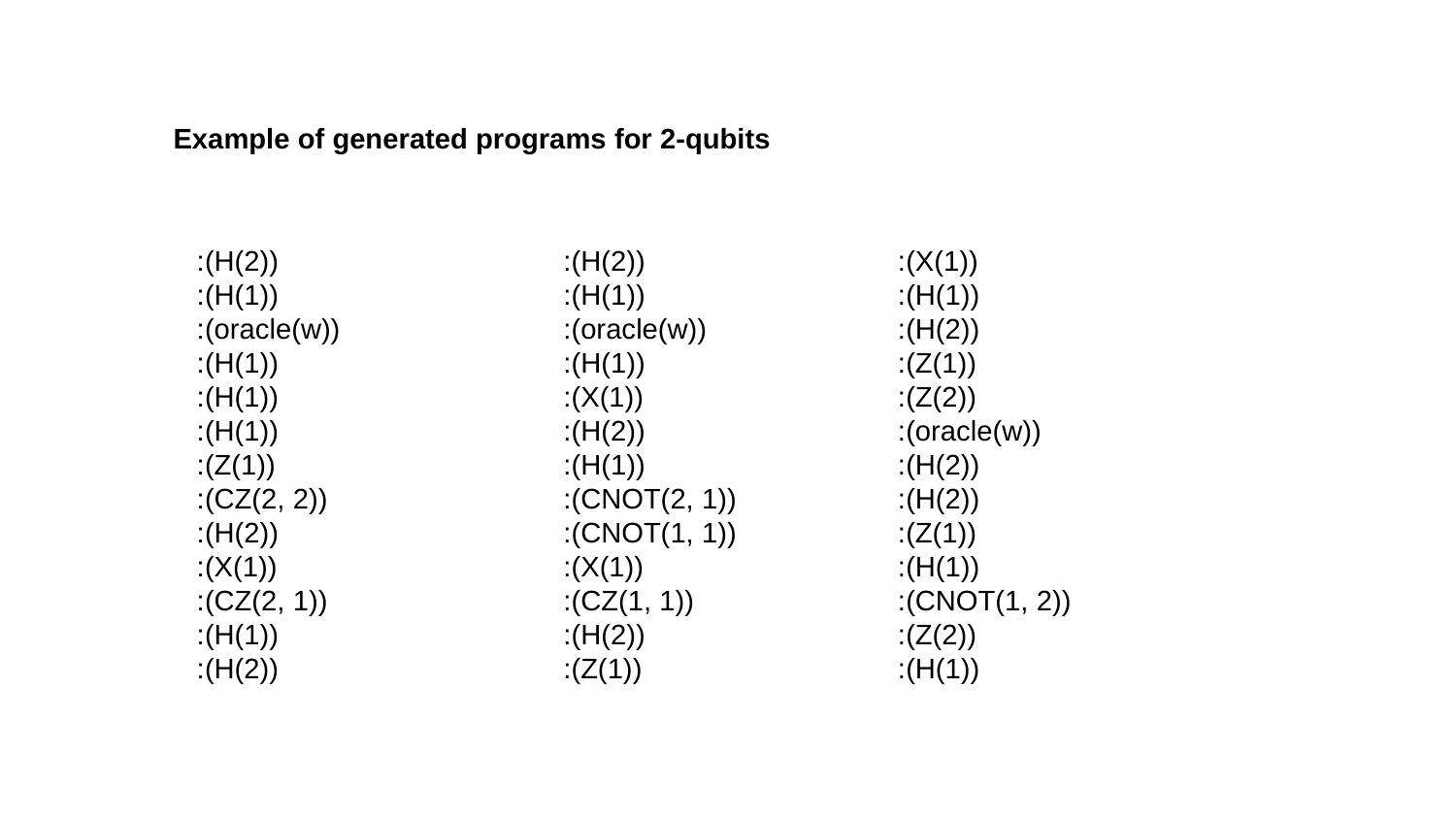

Example of generated programs for 2-qubits
 :(H(2))
 :(H(1))
 :(oracle(w))
 :(H(1))
 :(H(1))
 :(H(1))
 :(Z(1))
 :(CZ(2, 2))
 :(H(2))
 :(X(1))
 :(CZ(2, 1))
 :(H(1))
 :(H(2))
 :(H(2))
 :(H(1))
 :(oracle(w))
 :(H(1))
 :(X(1))
 :(H(2))
 :(H(1))
 :(CNOT(2, 1))
 :(CNOT(1, 1))
 :(X(1))
 :(CZ(1, 1))
 :(H(2))
 :(Z(1))

 :(X(1))
 :(H(1))
 :(H(2))
 :(Z(1))
 :(Z(2))
 :(oracle(w))
 :(H(2))
 :(H(2))
 :(Z(1))
 :(H(1))
 :(CNOT(1, 2))
 :(Z(2))
 :(H(1))